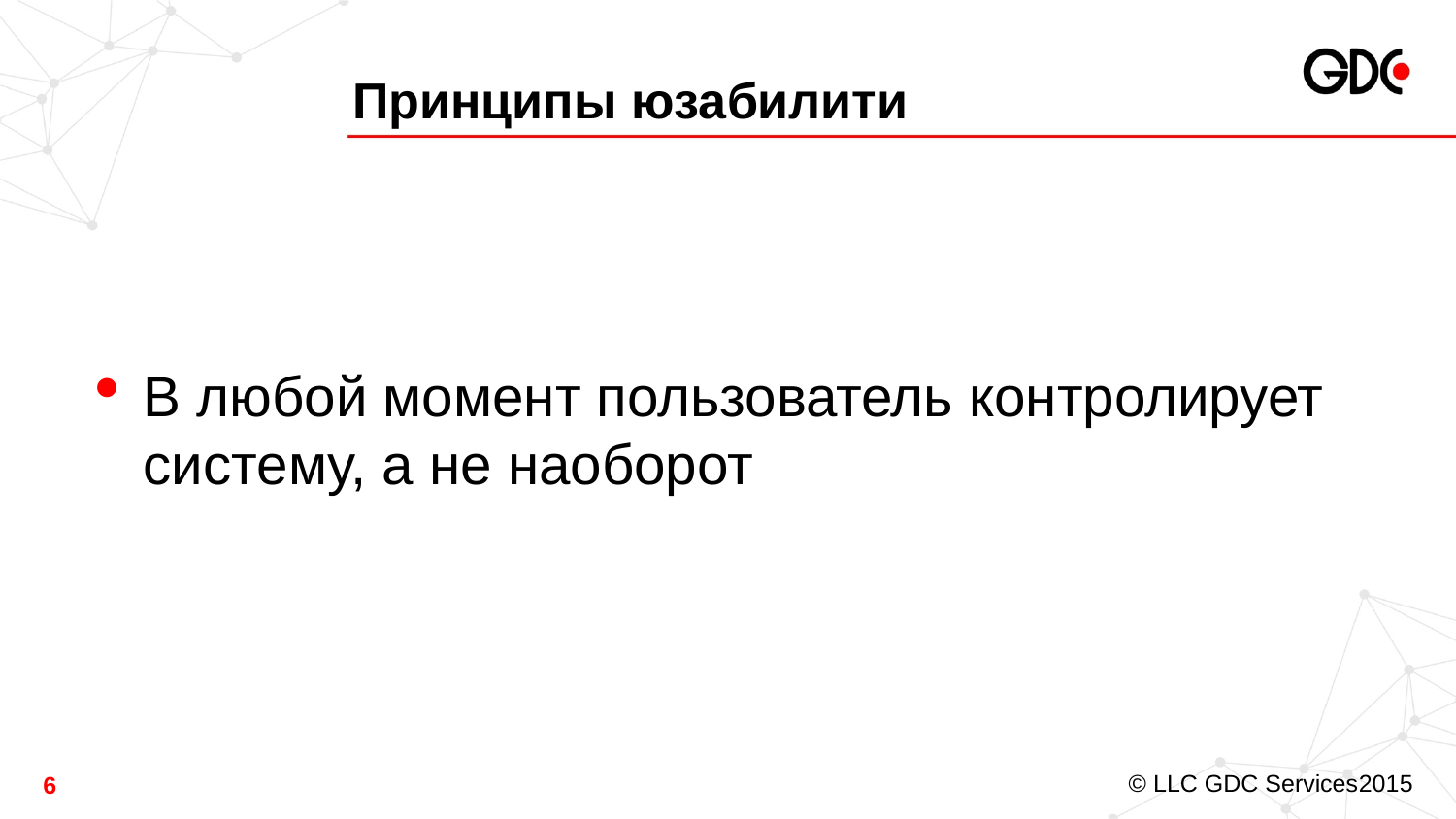

# Принципы юзабилити

В любой момент пользователь контролирует систему, а не наоборот